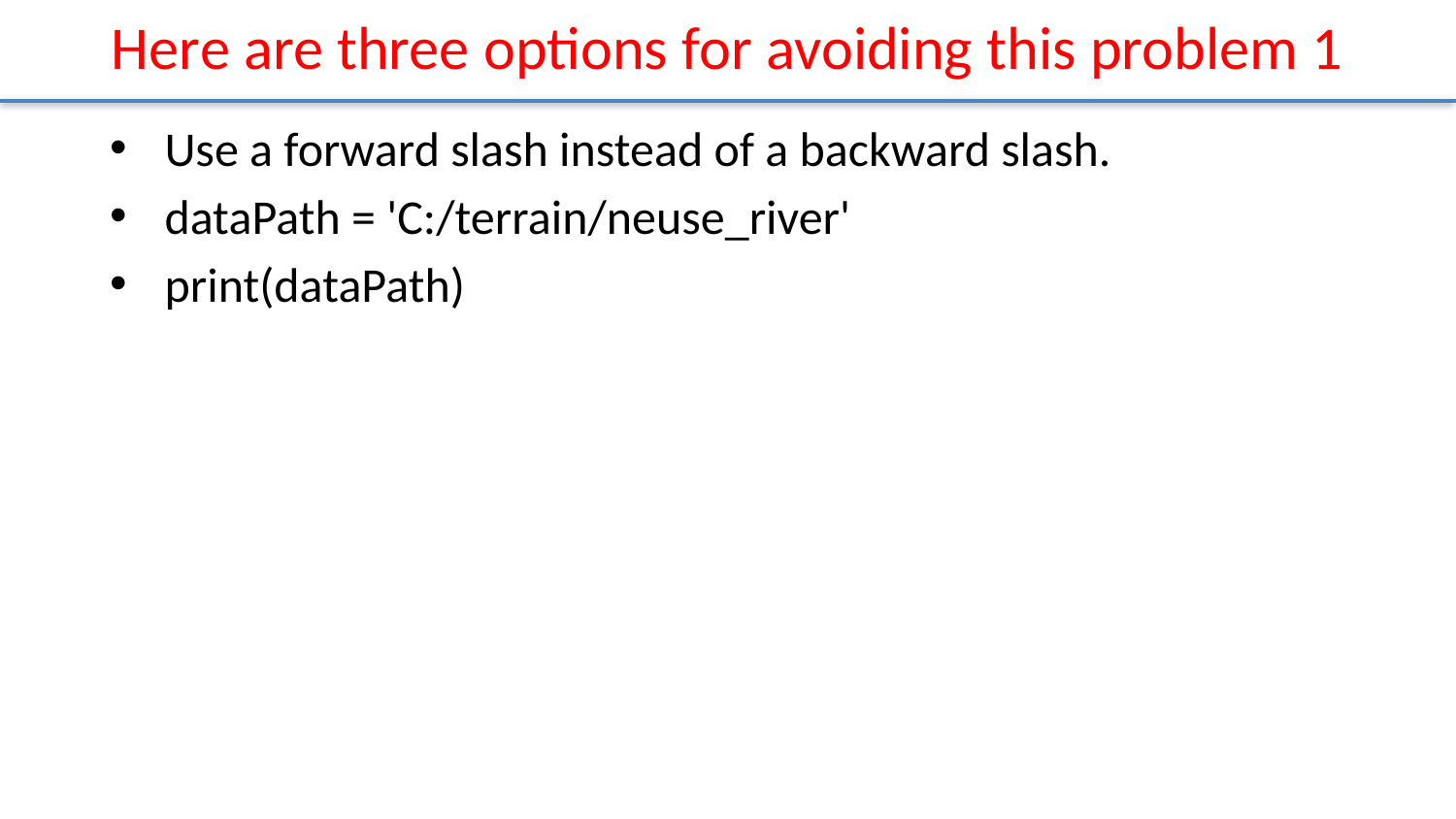

# Here are three options for avoiding this problem 1
Use a forward slash instead of a backward slash.
dataPath = 'C:/terrain/neuse_river'
print(dataPath)